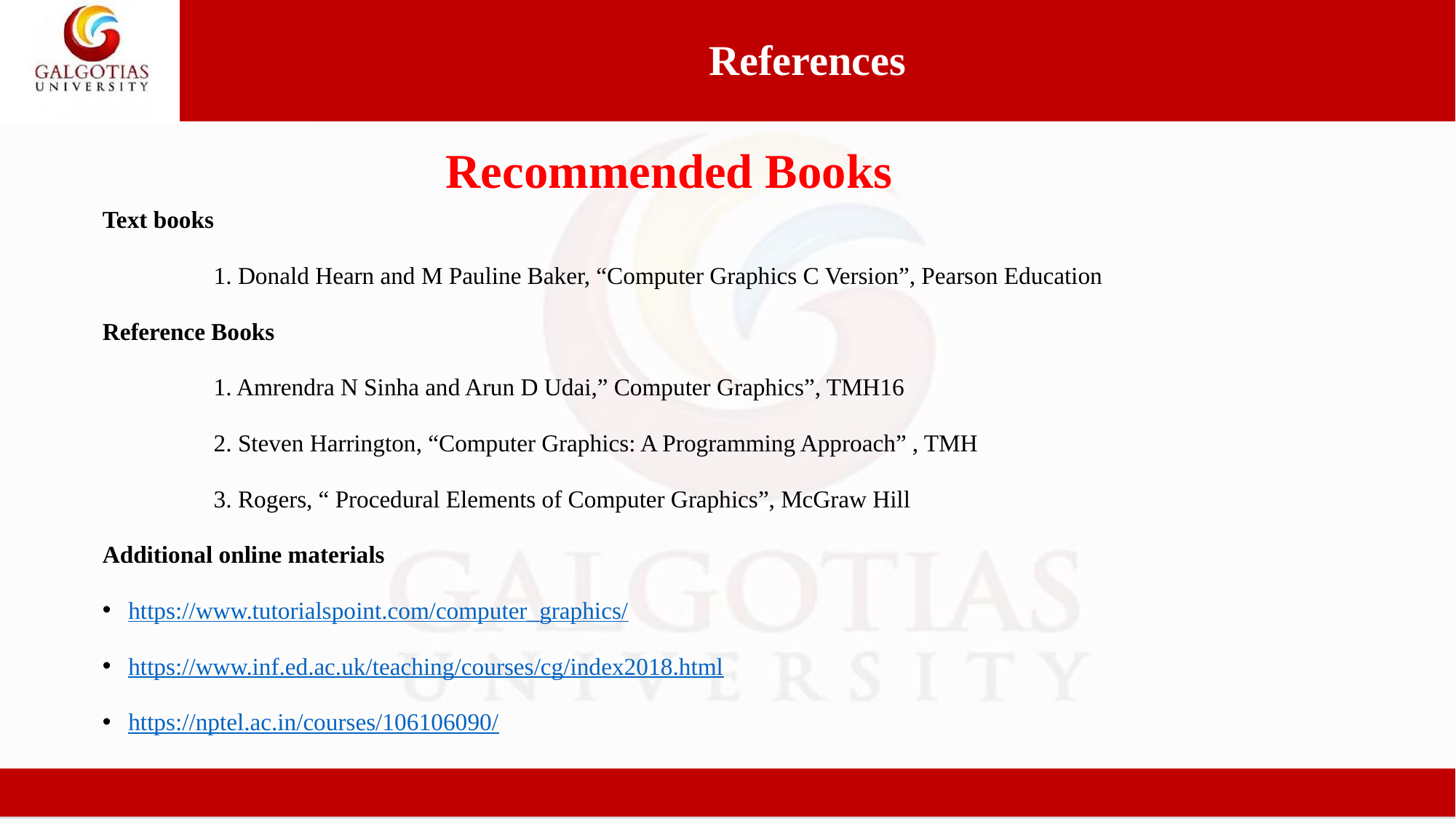

References
          Recommended Books
Text books
	1. Donald Hearn and M Pauline Baker, “Computer Graphics C Version”, Pearson Education
Reference Books
	1. Amrendra N Sinha and Arun D Udai,” Computer Graphics”, TMH16
	2. Steven Harrington, “Computer Graphics: A Programming Approach” , TMH
	3. Rogers, “ Procedural Elements of Computer Graphics”, McGraw Hill
Additional online materials
https://www.tutorialspoint.com/computer_graphics/
https://www.inf.ed.ac.uk/teaching/courses/cg/index2018.html
https://nptel.ac.in/courses/106106090/